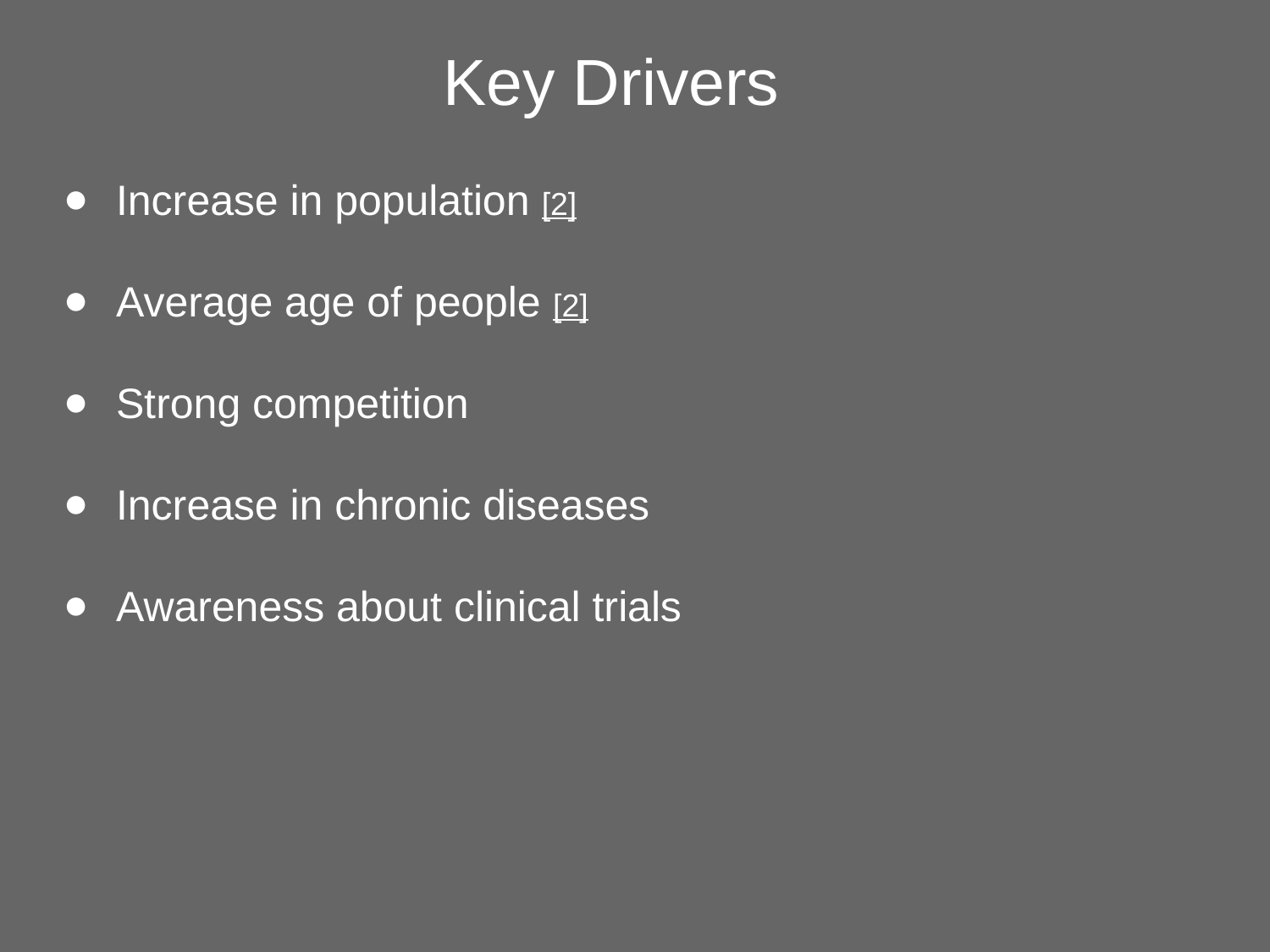

# Key Drivers
Increase in population [2]

Average age of people [2]

Strong competition

Increase in chronic diseases

Awareness about clinical trials